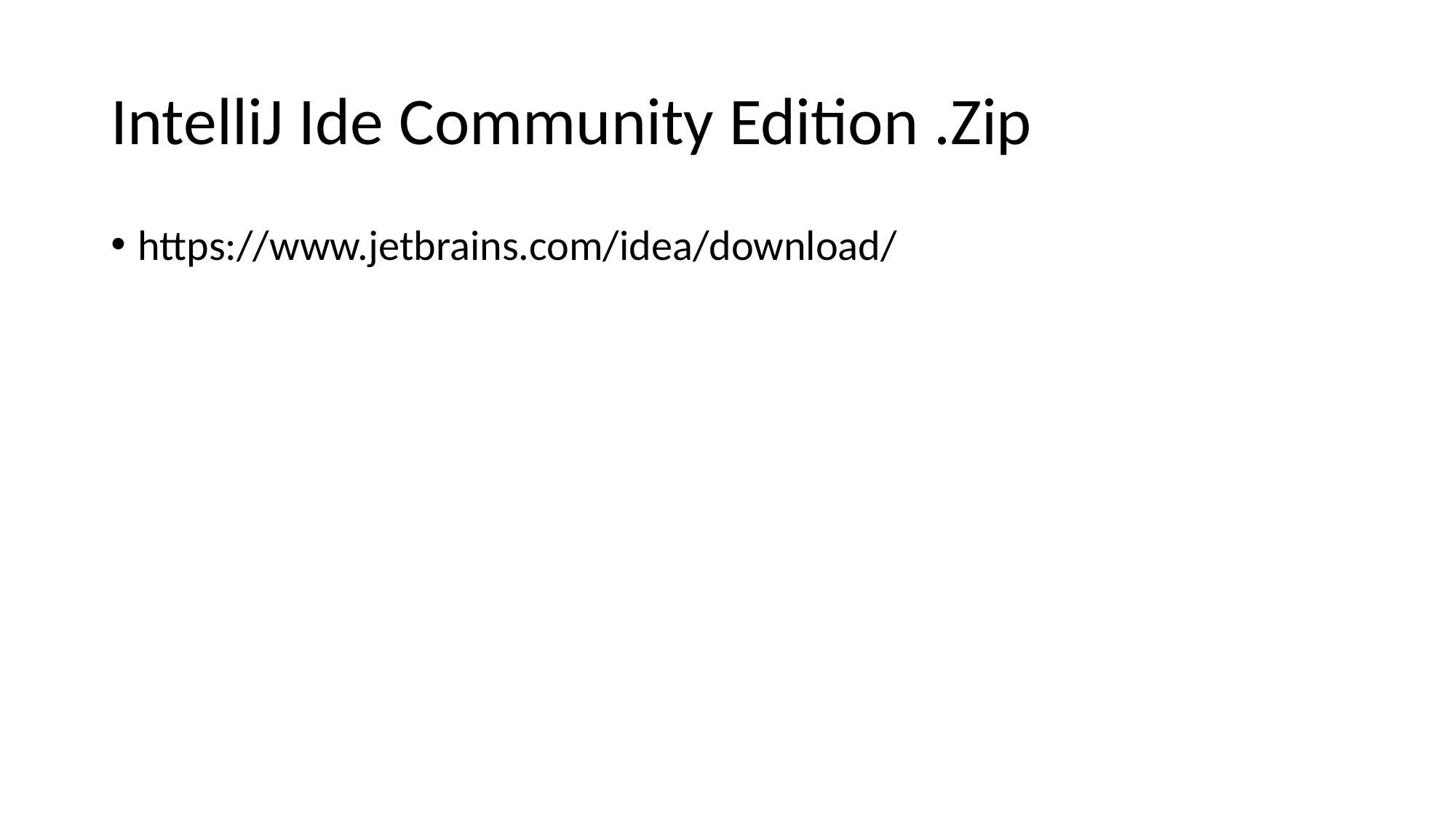

# IntelliJ Ide Community Edition .Zip
https://www.jetbrains.com/idea/download/